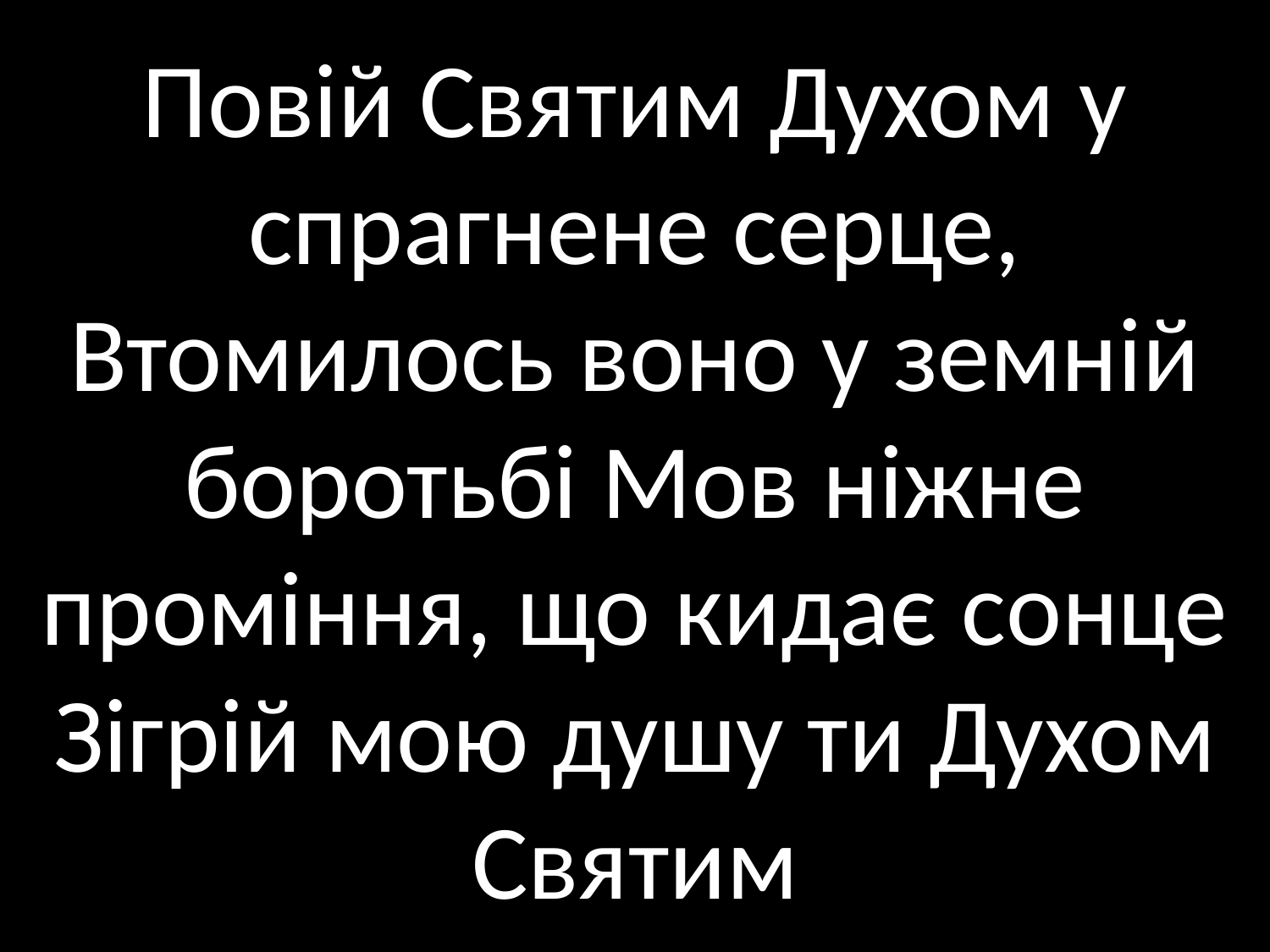

# Повій Святим Духом у спрагнене серце, Втомилось воно у земній боротьбі Мов ніжне проміння, що кидає сонце Зігрій мою душу ти Духом Святим